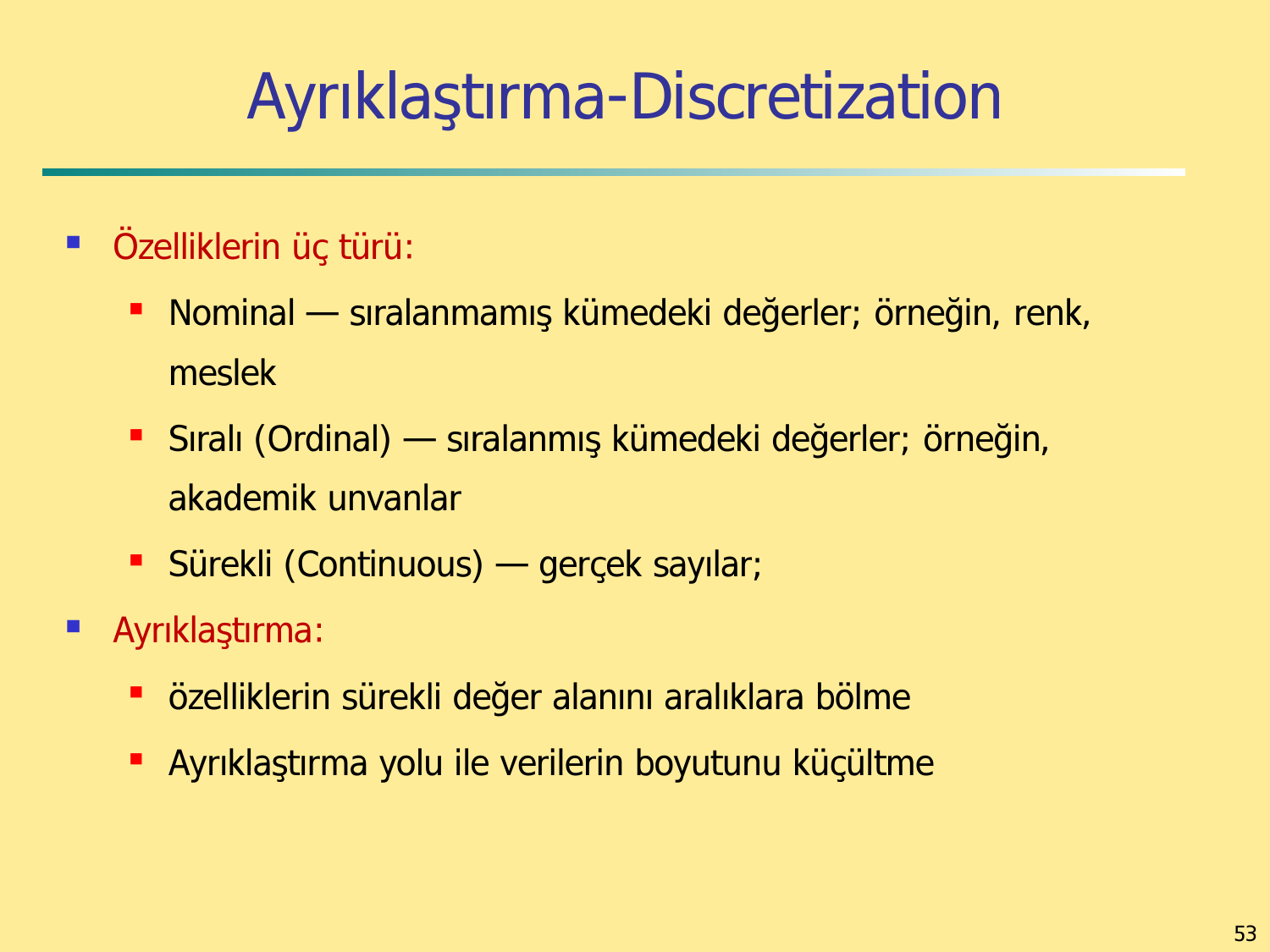

# Ayrıklaştırma-Discretization
Özelliklerin üç türü:
Nominal — sıralanmamış kümedeki değerler; örneğin, renk, meslek
Sıralı (Ordinal) — sıralanmış kümedeki değerler; örneğin,  akademik unvanlar
Sürekli (Continuous) — gerçek sayılar;
Ayrıklaştırma:
özelliklerin sürekli değer alanını aralıklara bölme
Ayrıklaştırma yolu ile verilerin boyutunu küçültme
53